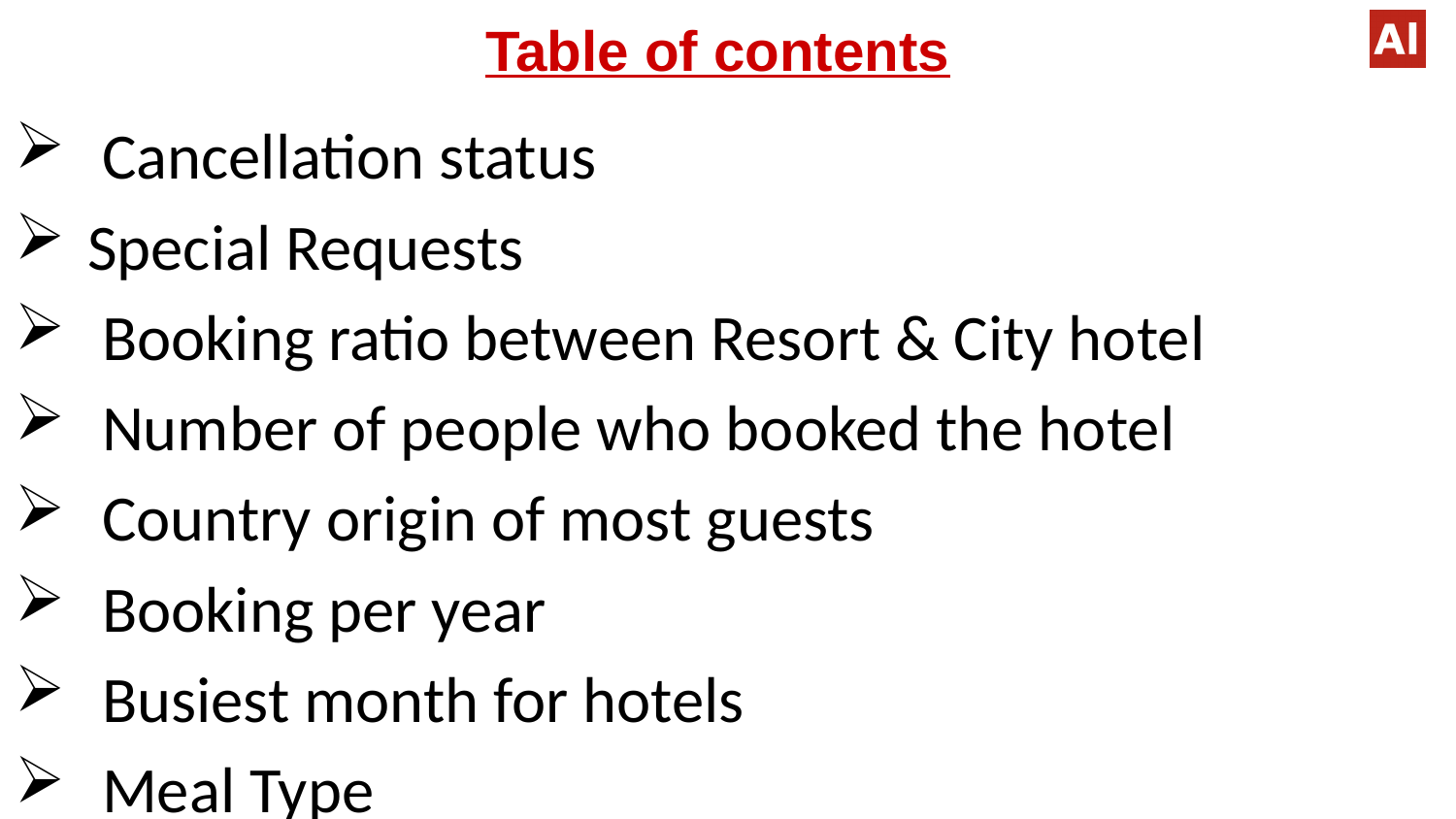

# Table of contents
 Cancellation status
Special Requests
 Booking ratio between Resort & City hotel
 Number of people who booked the hotel
 Country origin of most guests
 Booking per year
 Busiest month for hotels
 Meal Type